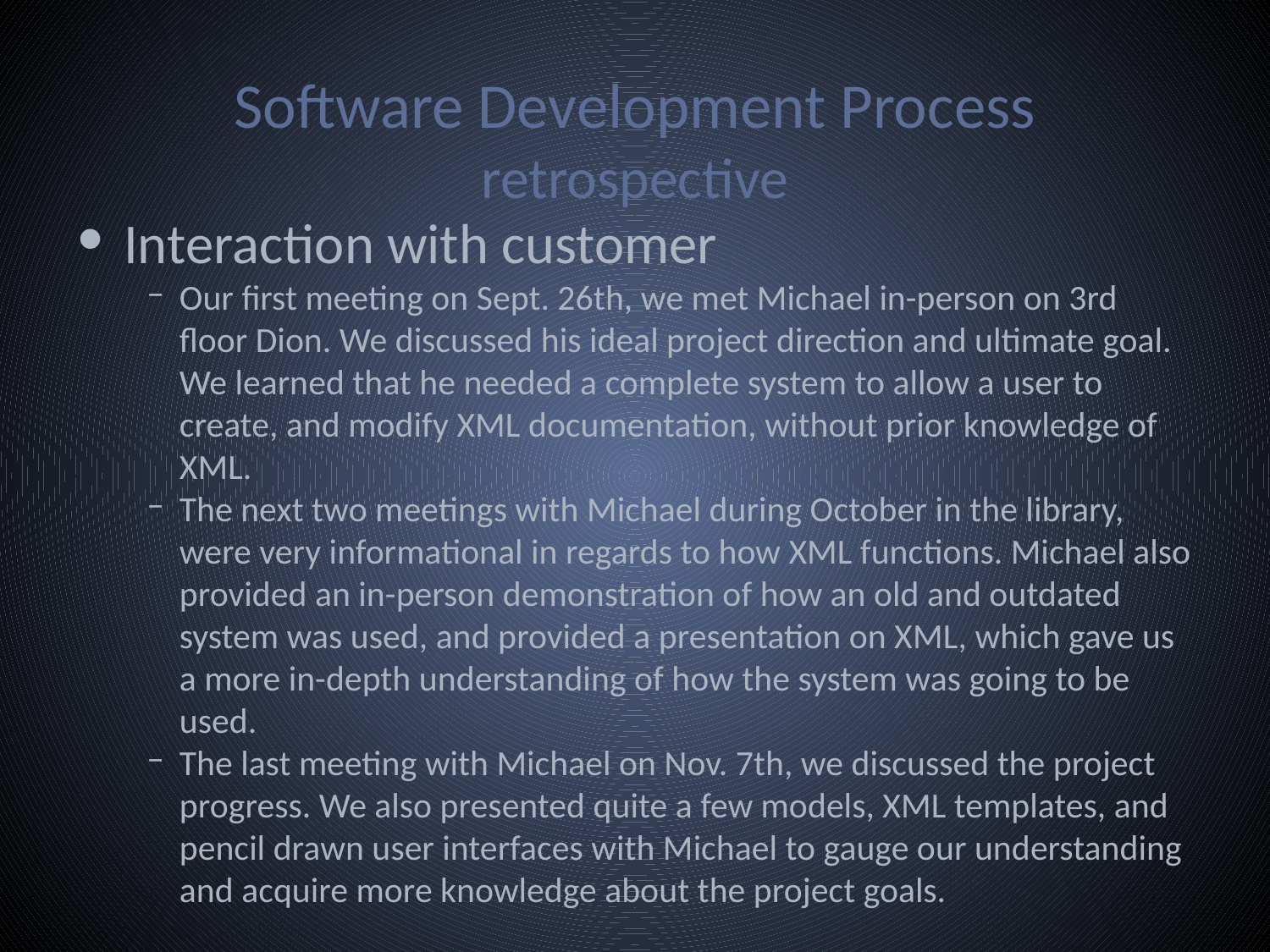

# Software Development Process retrospective
Interaction with customer
Our first meeting on Sept. 26th, we met Michael in-person on 3rd floor Dion. We discussed his ideal project direction and ultimate goal. We learned that he needed a complete system to allow a user to create, and modify XML documentation, without prior knowledge of XML.
The next two meetings with Michael during October in the library, were very informational in regards to how XML functions. Michael also provided an in-person demonstration of how an old and outdated system was used, and provided a presentation on XML, which gave us a more in-depth understanding of how the system was going to be used.
The last meeting with Michael on Nov. 7th, we discussed the project progress. We also presented quite a few models, XML templates, and pencil drawn user interfaces with Michael to gauge our understanding and acquire more knowledge about the project goals.